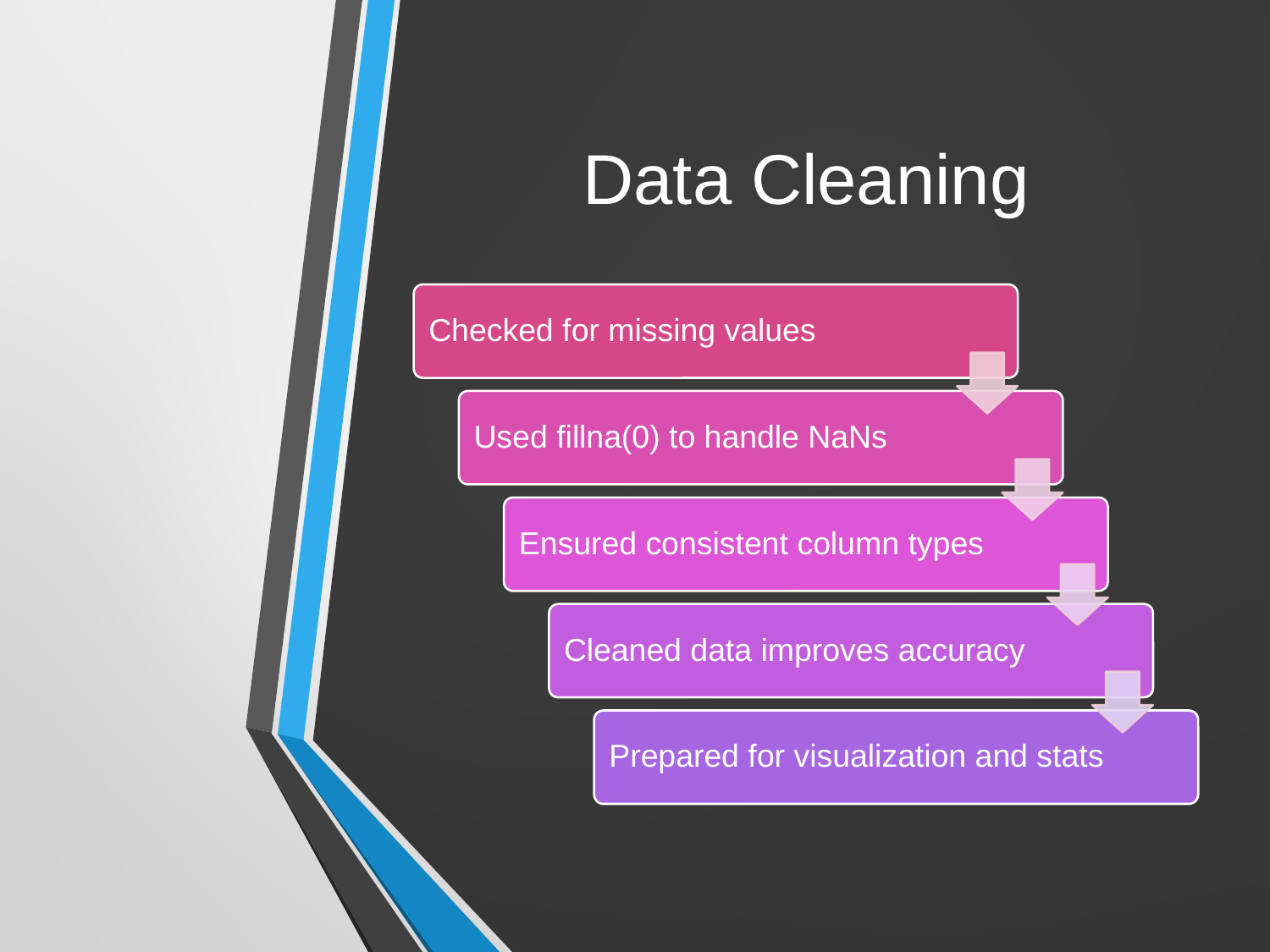

# Data Cleaning
Checked for missing values
Used fillna(0) to handle NaNs
Ensured consistent column types
Cleaned data improves accuracy
Prepared for visualization and stats